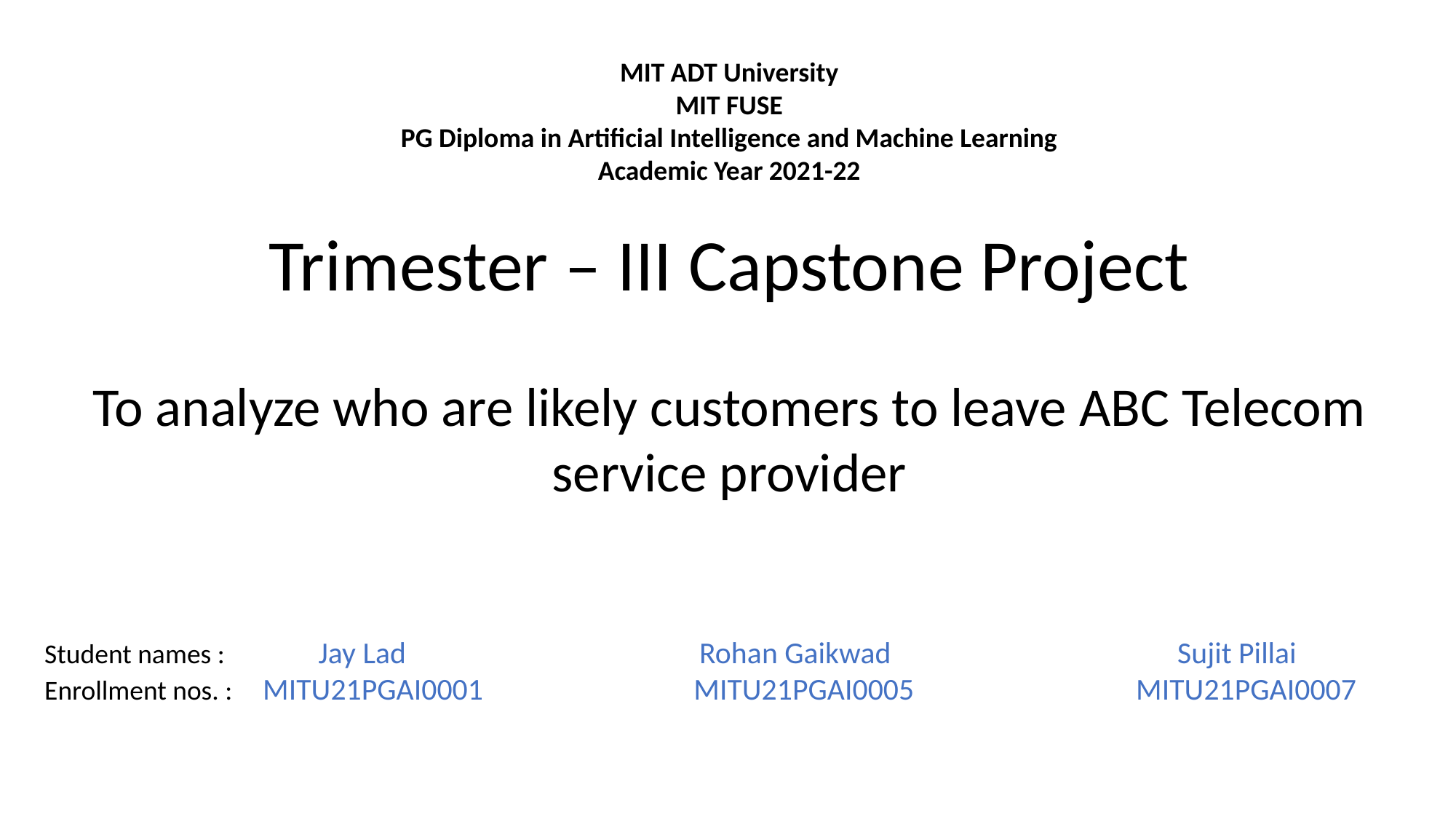

MIT ADT University
MIT FUSE
PG Diploma in Artificial Intelligence and Machine Learning
Academic Year 2021-22

Trimester – III Capstone Project

To analyze who are likely customers to leave ABC Telecom service provider

Student names :	         Jay Lad 			Rohan Gaikwad 			      Sujit Pillai
Enrollment nos. :	MITU21PGAI0001 	               MITU21PGAI0005 		MITU21PGAI0007